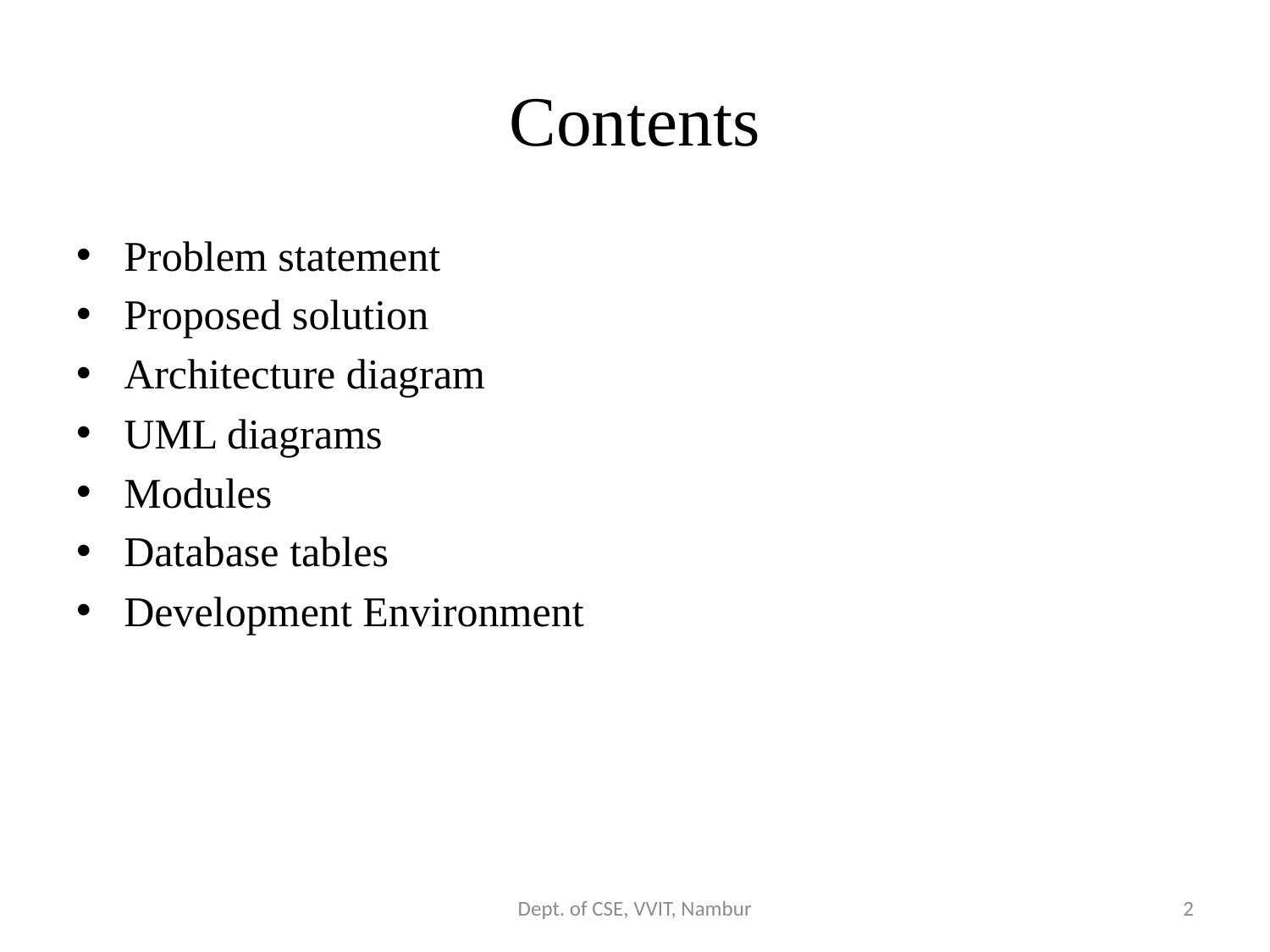

# Contents
Problem statement
Proposed solution
Architecture diagram
UML diagrams
Modules
Database tables
Development Environment
Dept. of CSE, VVIT, Nambur
2